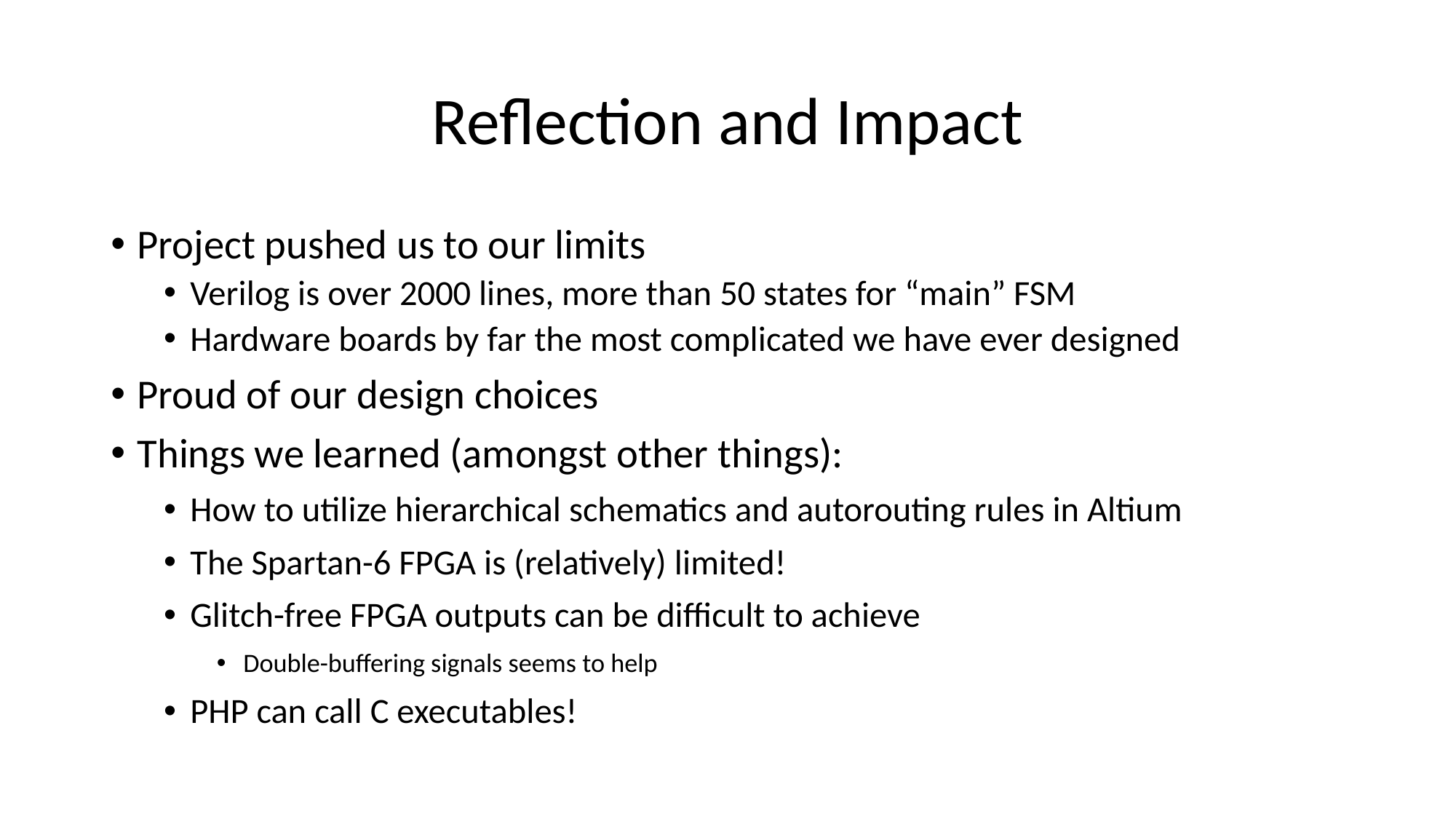

# Reflection and Impact
Project pushed us to our limits
Verilog is over 2000 lines, more than 50 states for “main” FSM
Hardware boards by far the most complicated we have ever designed
Proud of our design choices
Things we learned (amongst other things):
How to utilize hierarchical schematics and autorouting rules in Altium
The Spartan-6 FPGA is (relatively) limited!
Glitch-free FPGA outputs can be difficult to achieve
Double-buffering signals seems to help
PHP can call C executables!